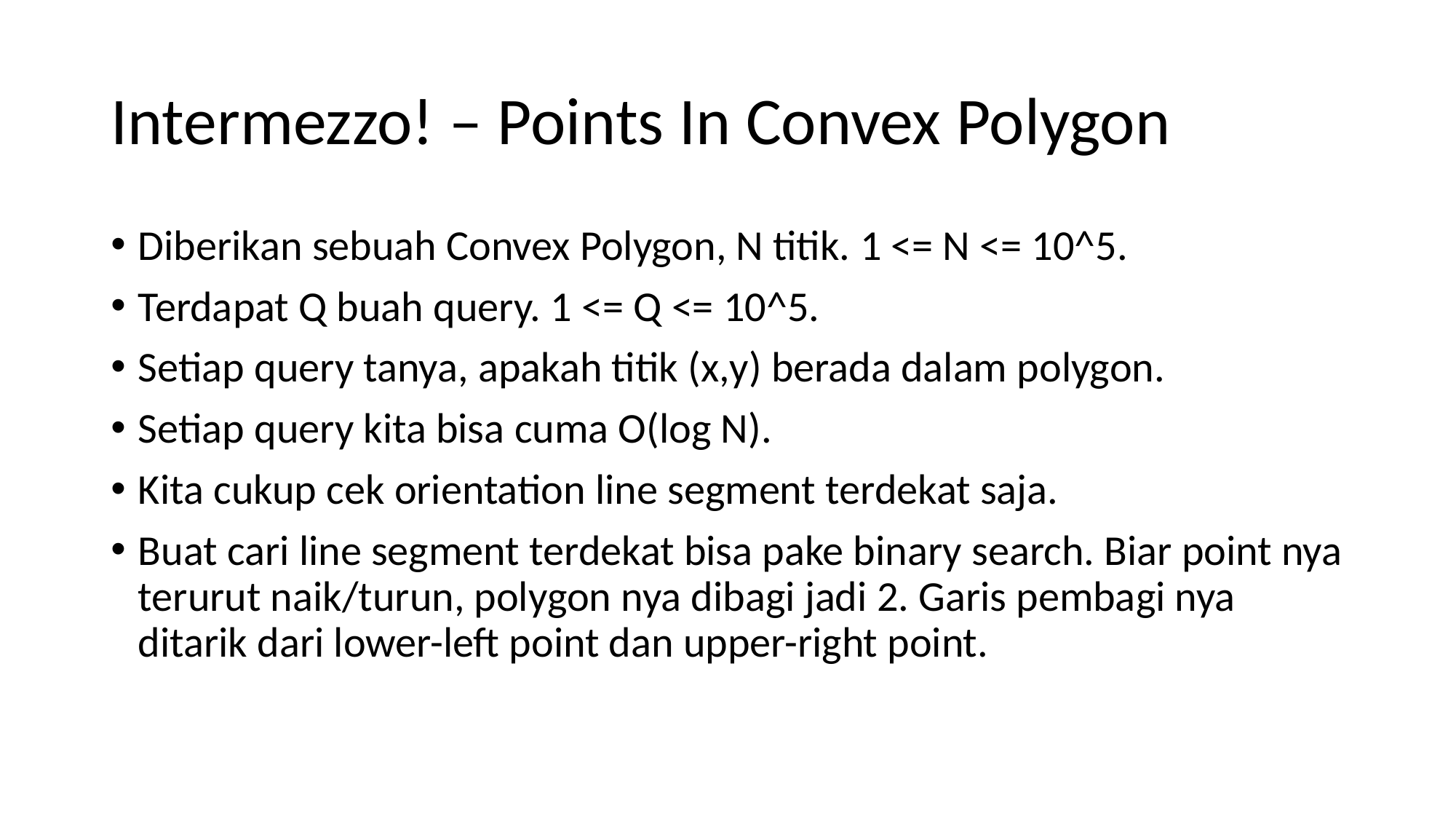

# Intermezzo! – Points In Convex Polygon
Diberikan sebuah Convex Polygon, N titik. 1 <= N <= 10^5.
Terdapat Q buah query. 1 <= Q <= 10^5.
Setiap query tanya, apakah titik (x,y) berada dalam polygon.
Setiap query kita bisa cuma O(log N).
Kita cukup cek orientation line segment terdekat saja.
Buat cari line segment terdekat bisa pake binary search. Biar point nya terurut naik/turun, polygon nya dibagi jadi 2. Garis pembagi nya ditarik dari lower-left point dan upper-right point.